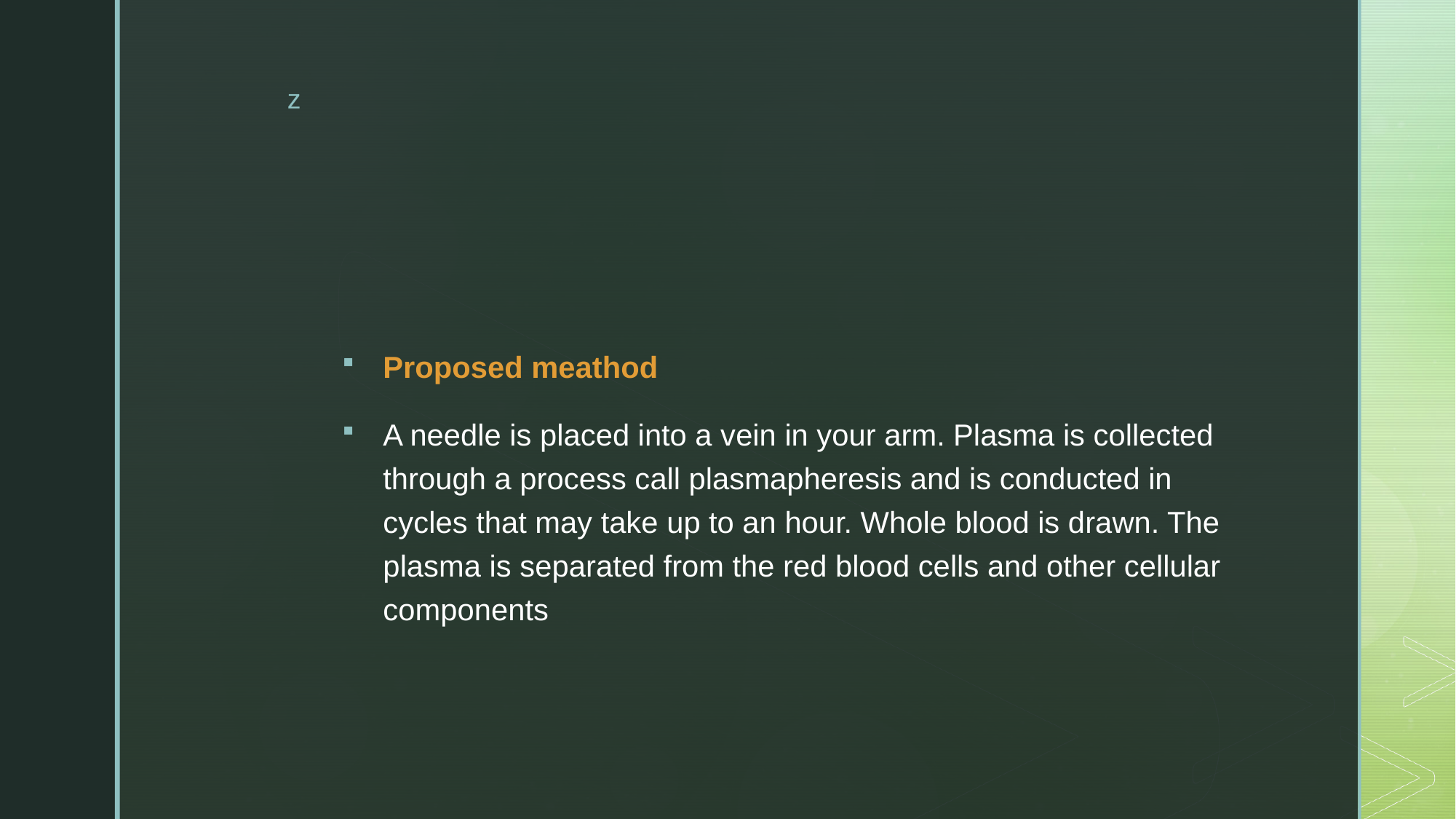

Proposed meathod
A needle is placed into a vein in your arm. Plasma is collected through a process call plasmapheresis and is conducted in cycles that may take up to an hour. Whole blood is drawn. The plasma is separated from the red blood cells and other cellular components